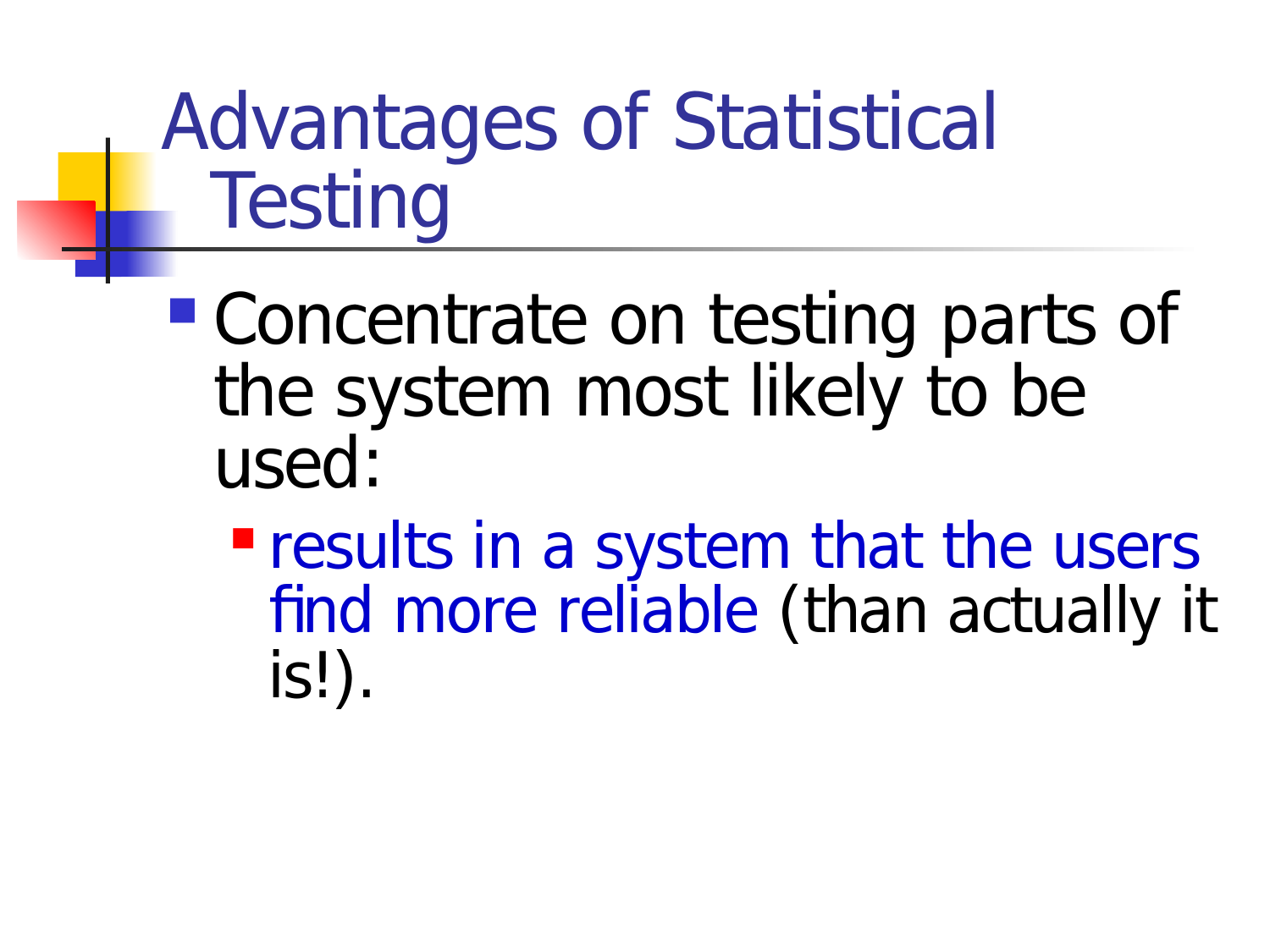

# Advantages of Statistical Testing
Concentrate on testing parts of the system most likely to be used:
results in a system that the users find more reliable (than actually it is!).